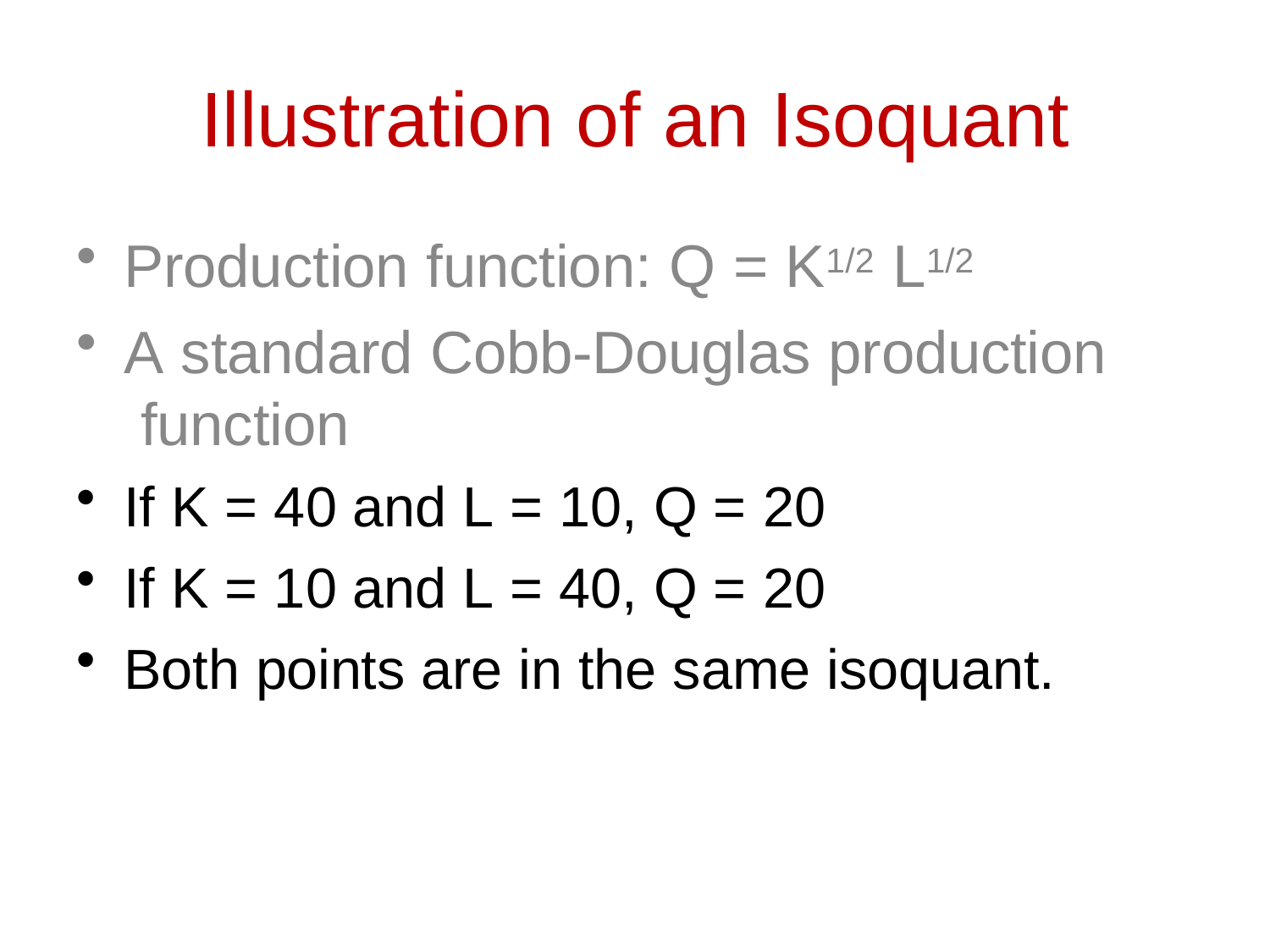

# Illustration of an Isoquant
Production function: Q = K1/2 L1/2
A standard Cobb-Douglas production  function
If K = 40 and L = 10, Q = 20
If K = 10 and L = 40, Q = 20
Both points are in the same isoquant.